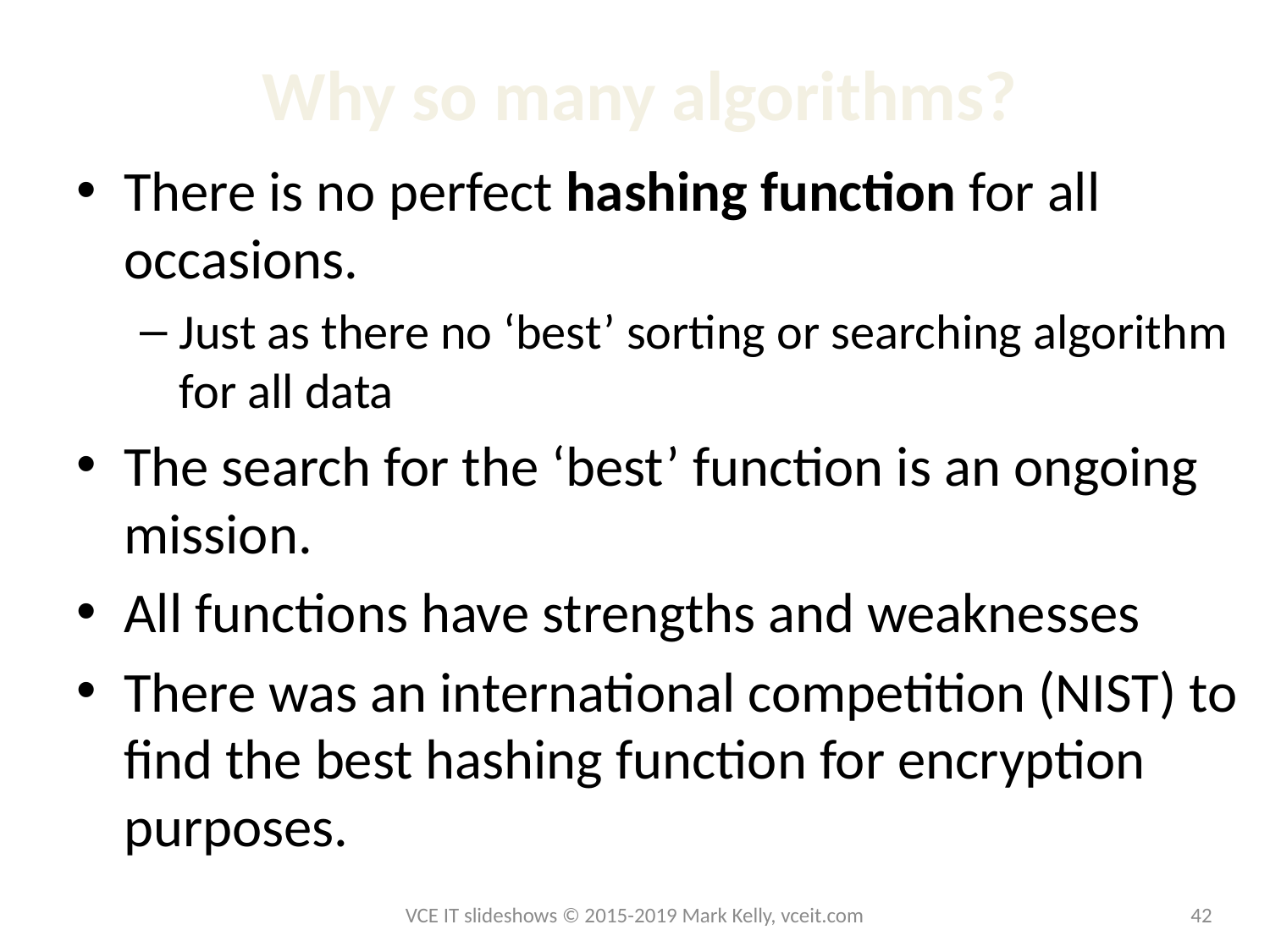

# Why so many algorithms?
There is no perfect hashing function for all occasions.
Just as there no ‘best’ sorting or searching algorithm for all data
The search for the ‘best’ function is an ongoing mission.
All functions have strengths and weaknesses
There was an international competition (NIST) to find the best hashing function for encryption purposes.
VCE IT slideshows © 2015-2019 Mark Kelly, vceit.com
42